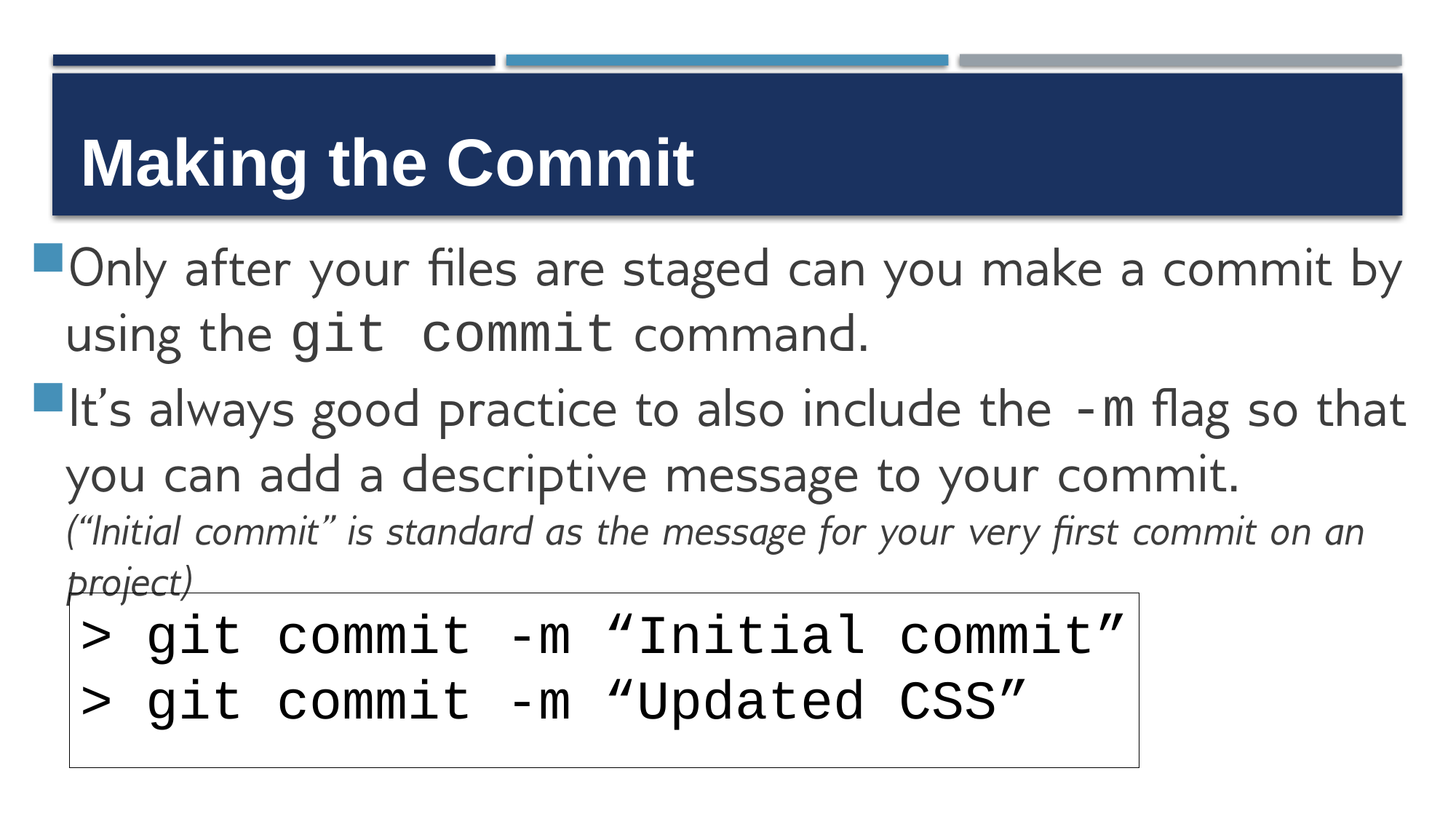

# Making the Commit
Only after your files are staged can you make a commit by using the git commit command.
It’s always good practice to also include the -m flag so that you can add a descriptive message to your commit.
(“Initial commit” is standard as the message for your very first commit on an project)
> git commit -m “Initial commit”
> git commit -m “Updated CSS”